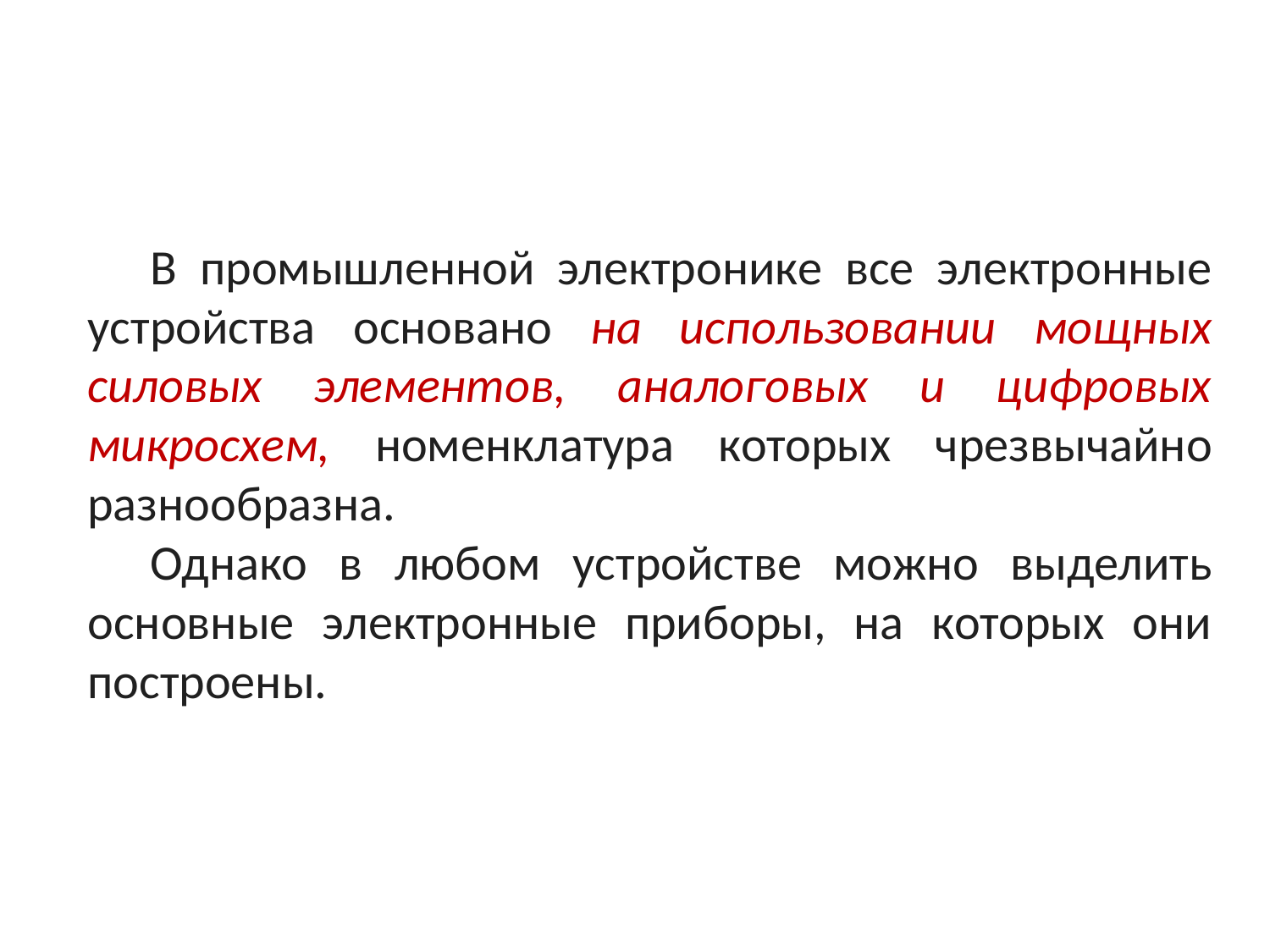

В промышленной электронике все электронные устройства основано на использовании мощных силовых элементов, аналоговых и цифровых микросхем, номенклатура которых чрезвычайно разнообразна.
Однако в любом устройстве можно выделить основные электронные приборы, на которых они построены.